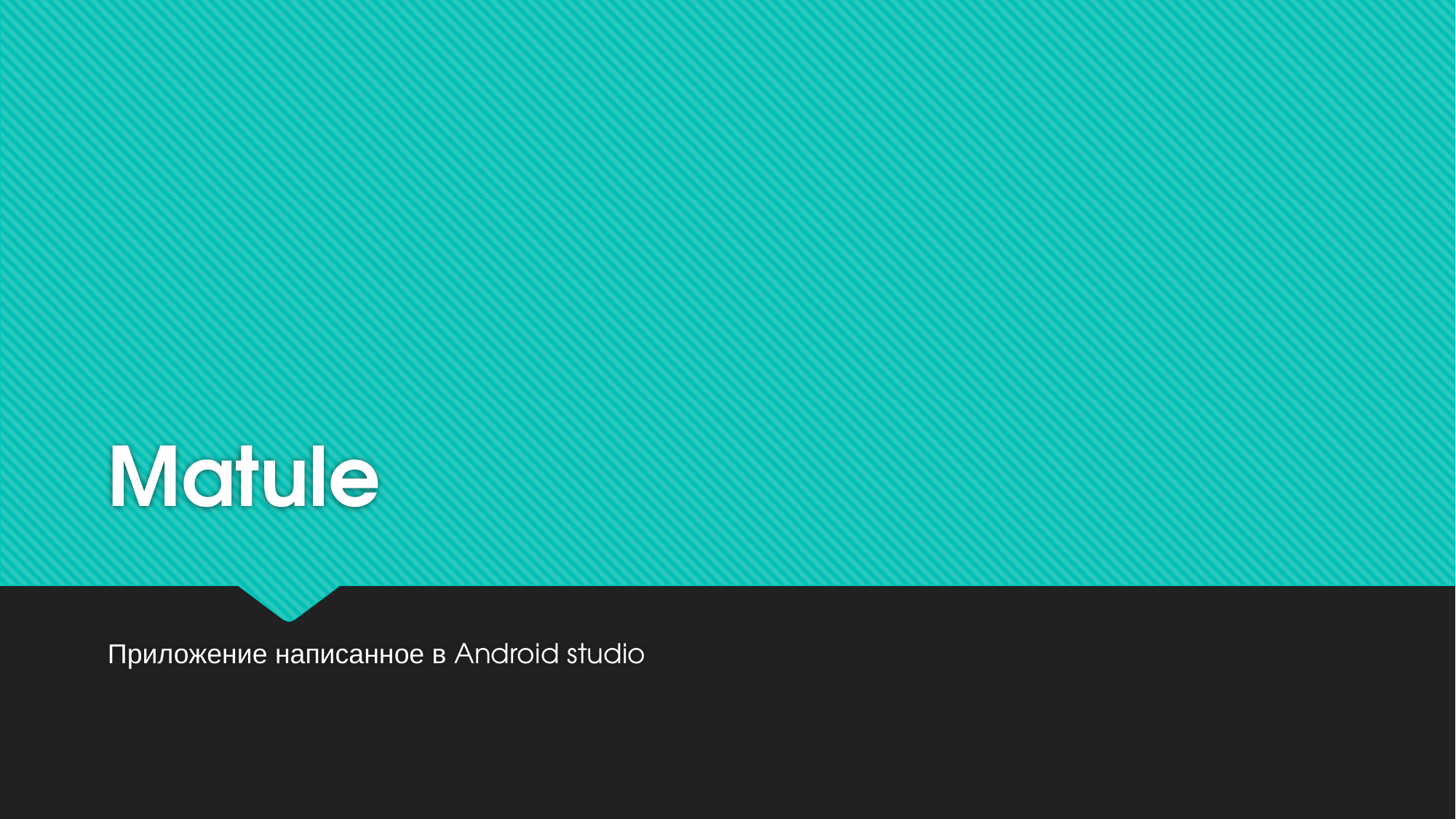

# Matule
Приложение написанное в Android studio